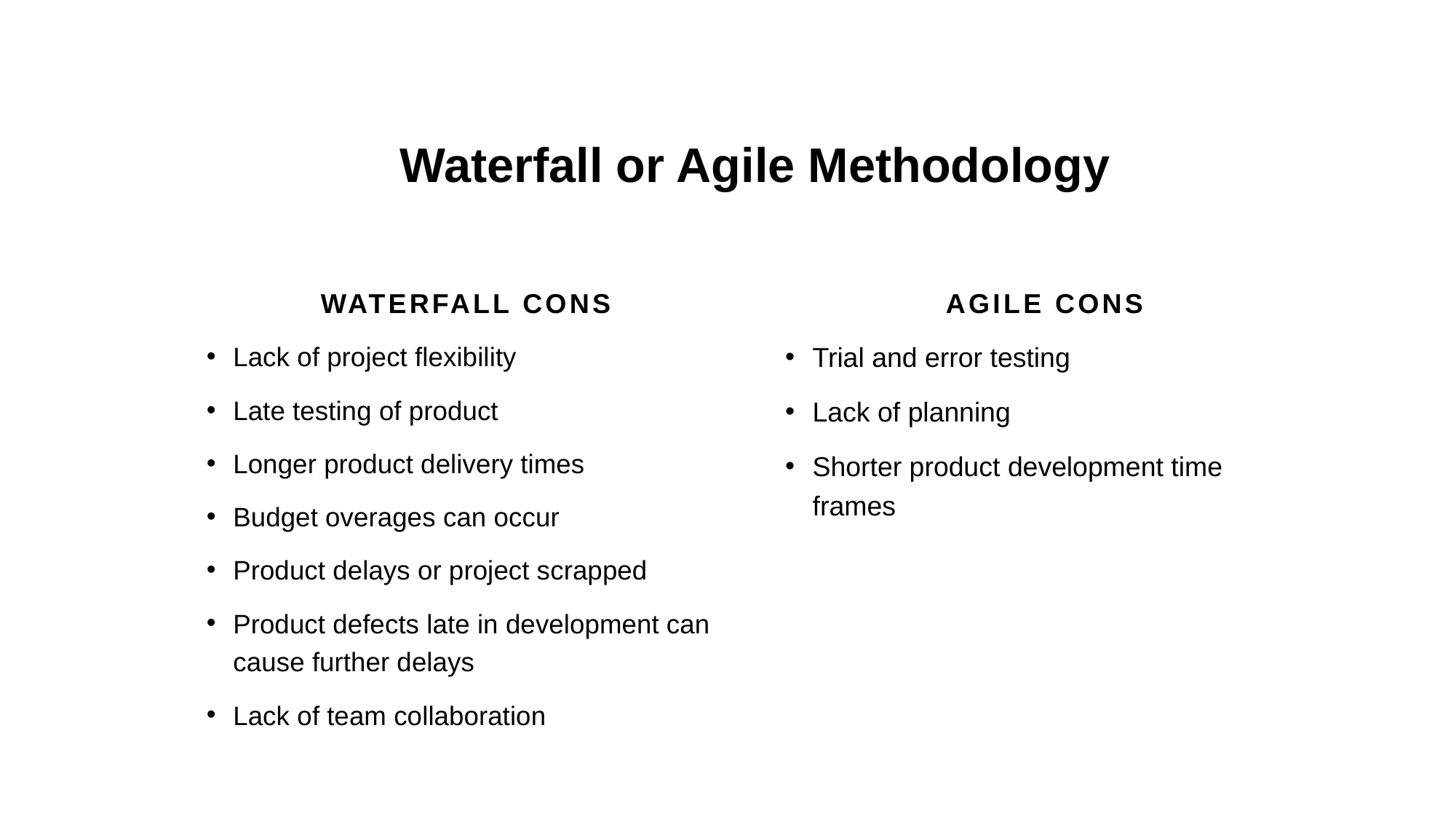

# Waterfall or Agile Methodology
Waterfall Cons
Agile Cons
Lack of project flexibility
Late testing of product
Longer product delivery times
Budget overages can occur
Product delays or project scrapped
Product defects late in development can cause further delays
Lack of team collaboration
Trial and error testing
Lack of planning
Shorter product development time frames